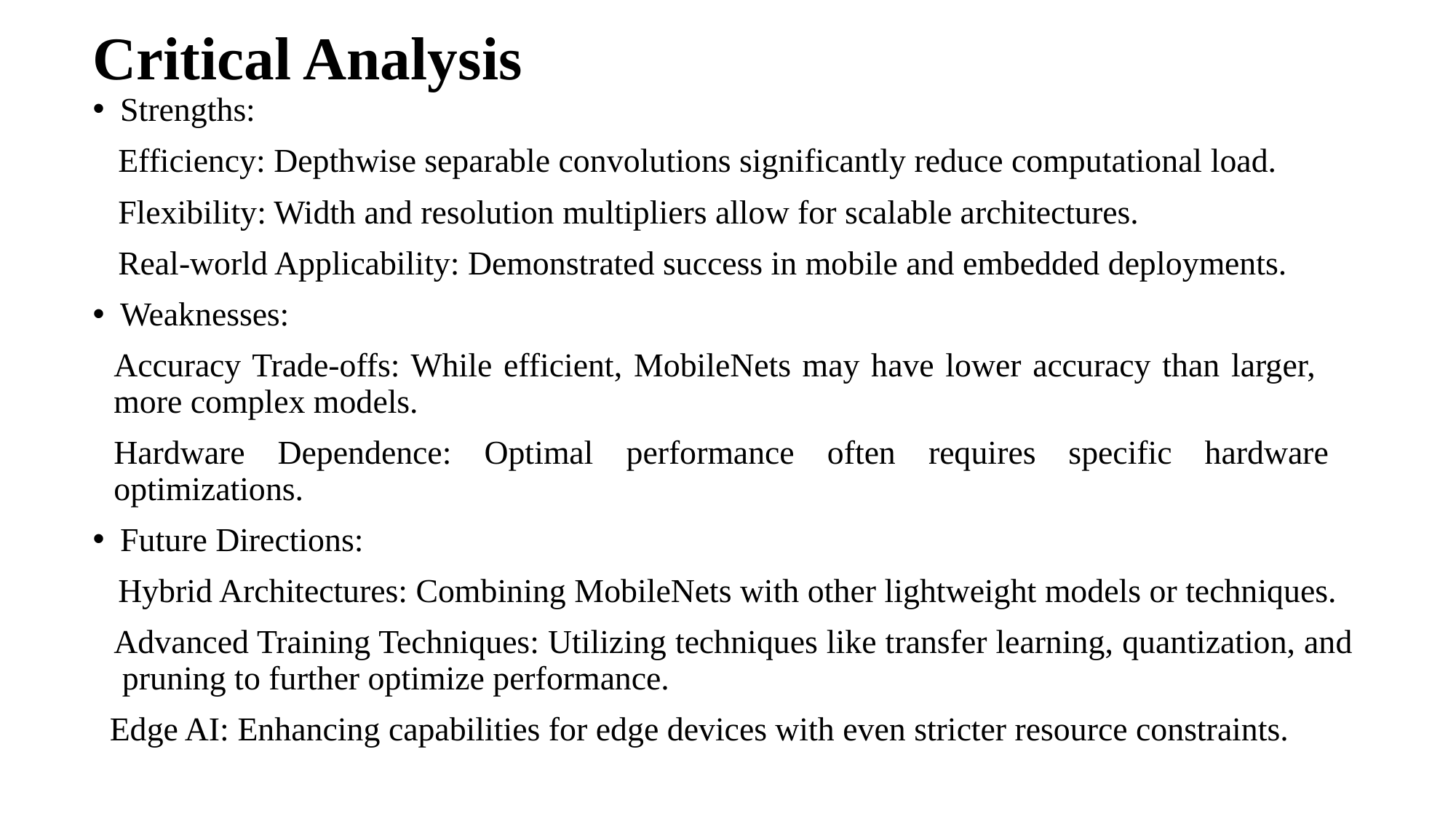

# Critical Analysis
Strengths:
   Efficiency: Depthwise separable convolutions significantly reduce computational load.
   Flexibility: Width and resolution multipliers allow for scalable architectures.
   Real-world Applicability: Demonstrated success in mobile and embedded deployments.
Weaknesses:
Accuracy Trade-offs: While efficient, MobileNets may have lower accuracy than larger,     more complex models.
Hardware Dependence: Optimal performance often requires specific hardware  optimizations.
Future Directions:
   Hybrid Architectures: Combining MobileNets with other lightweight models or techniques.
Advanced Training Techniques: Utilizing techniques like transfer learning, quantization, and   pruning to further optimize performance.
  Edge AI: Enhancing capabilities for edge devices with even stricter resource constraints.